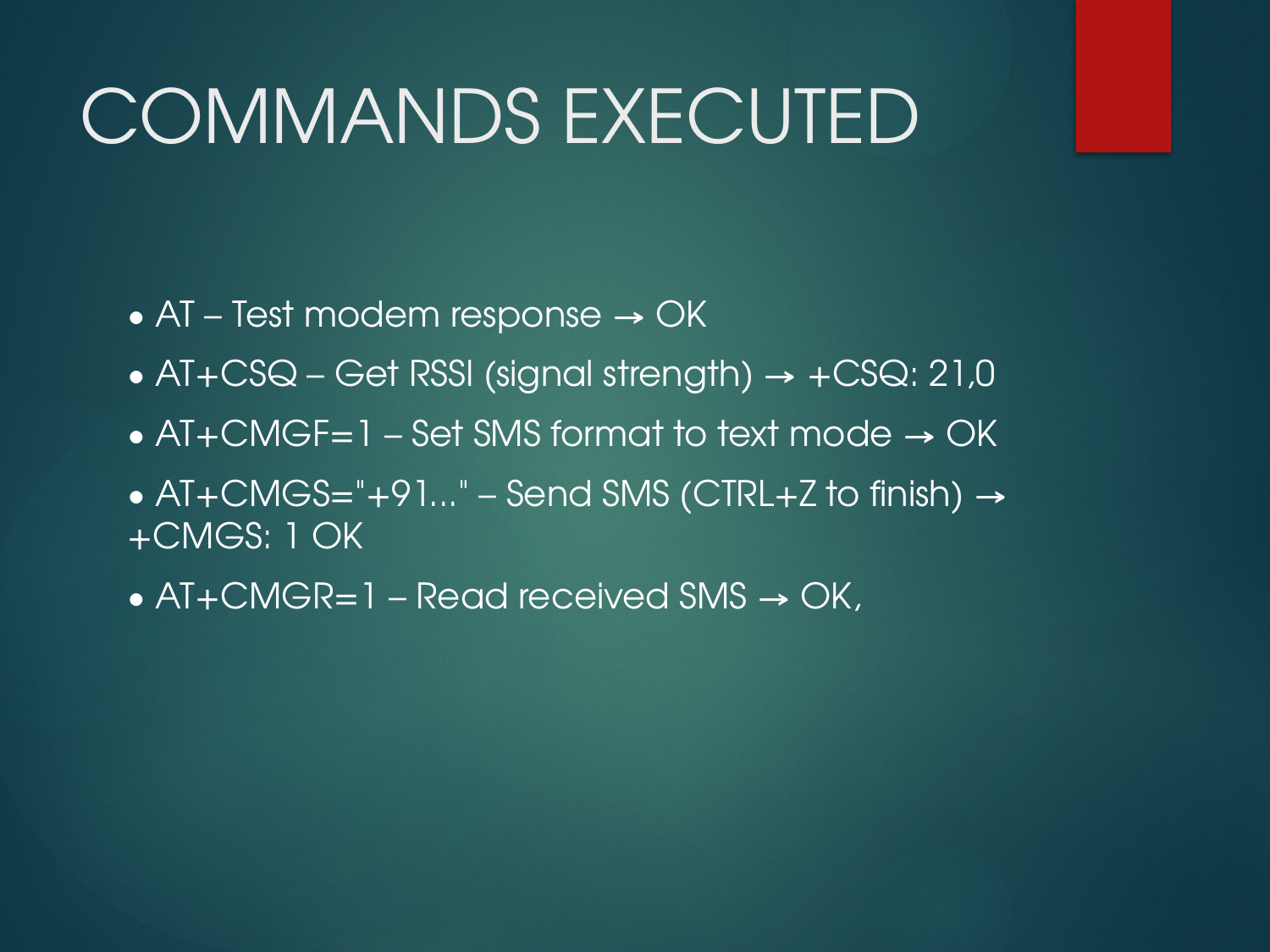

# COMMANDS EXECUTED
• AT – Test modem response → OK
• AT+CSQ – Get RSSI (signal strength) → +CSQ: 21,0
• AT+CMGF=1 – Set SMS format to text mode → OK
• AT+CMGS="+91..." – Send SMS (CTRL+Z to finish) → +CMGS: 1 OK
• AT+CMGR=1 – Read received SMS → OK,